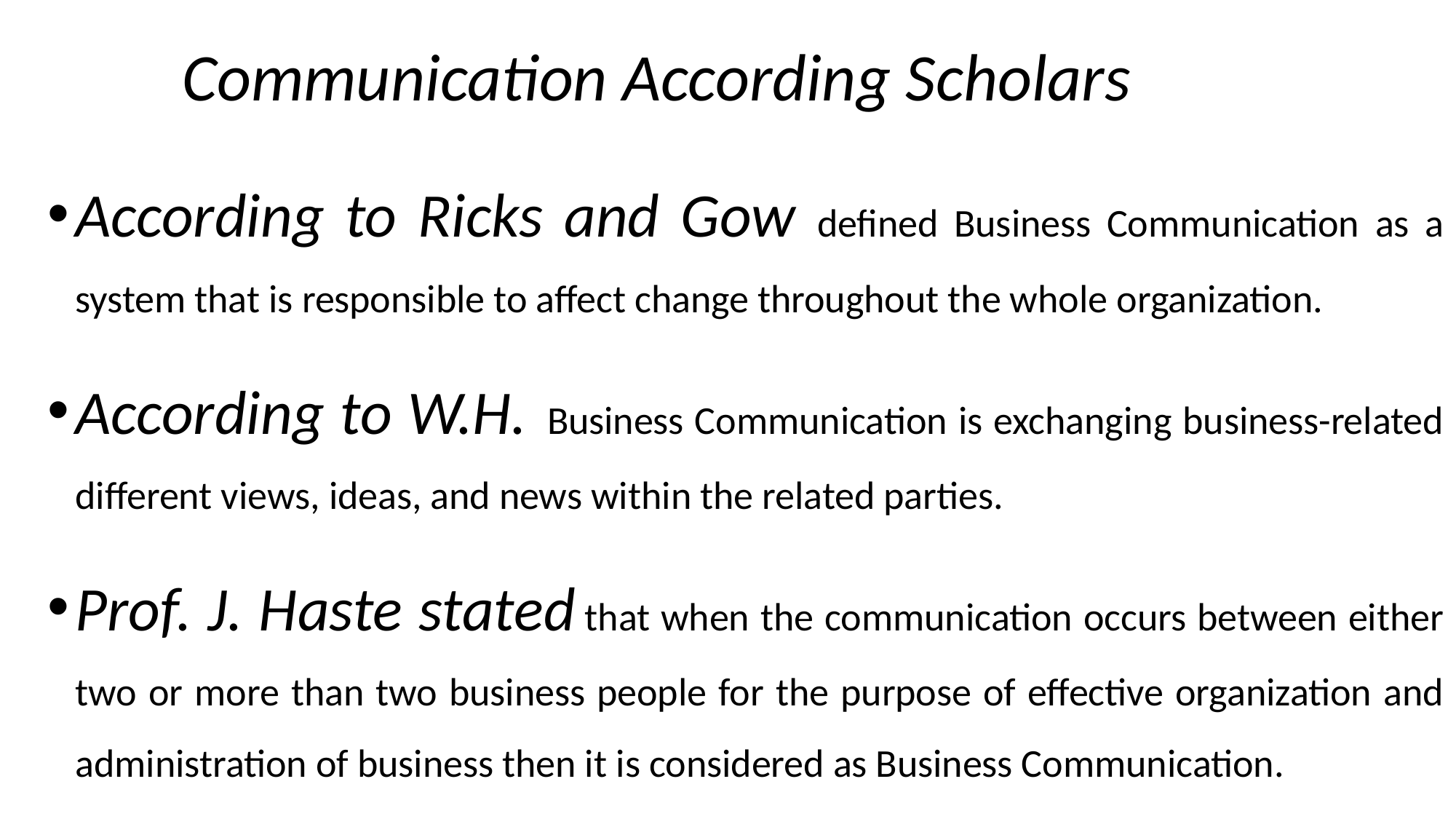

# Communication According Scholars
According to Ricks and Gow defined Business Communication as a system that is responsible to affect change throughout the whole organization.
According to W.H.  Business Communication is exchanging business-related different views, ideas, and news within the related parties.
Prof. J. Haste stated that when the communication occurs between either two or more than two business people for the purpose of effective organization and administration of business then it is considered as Business Communication.